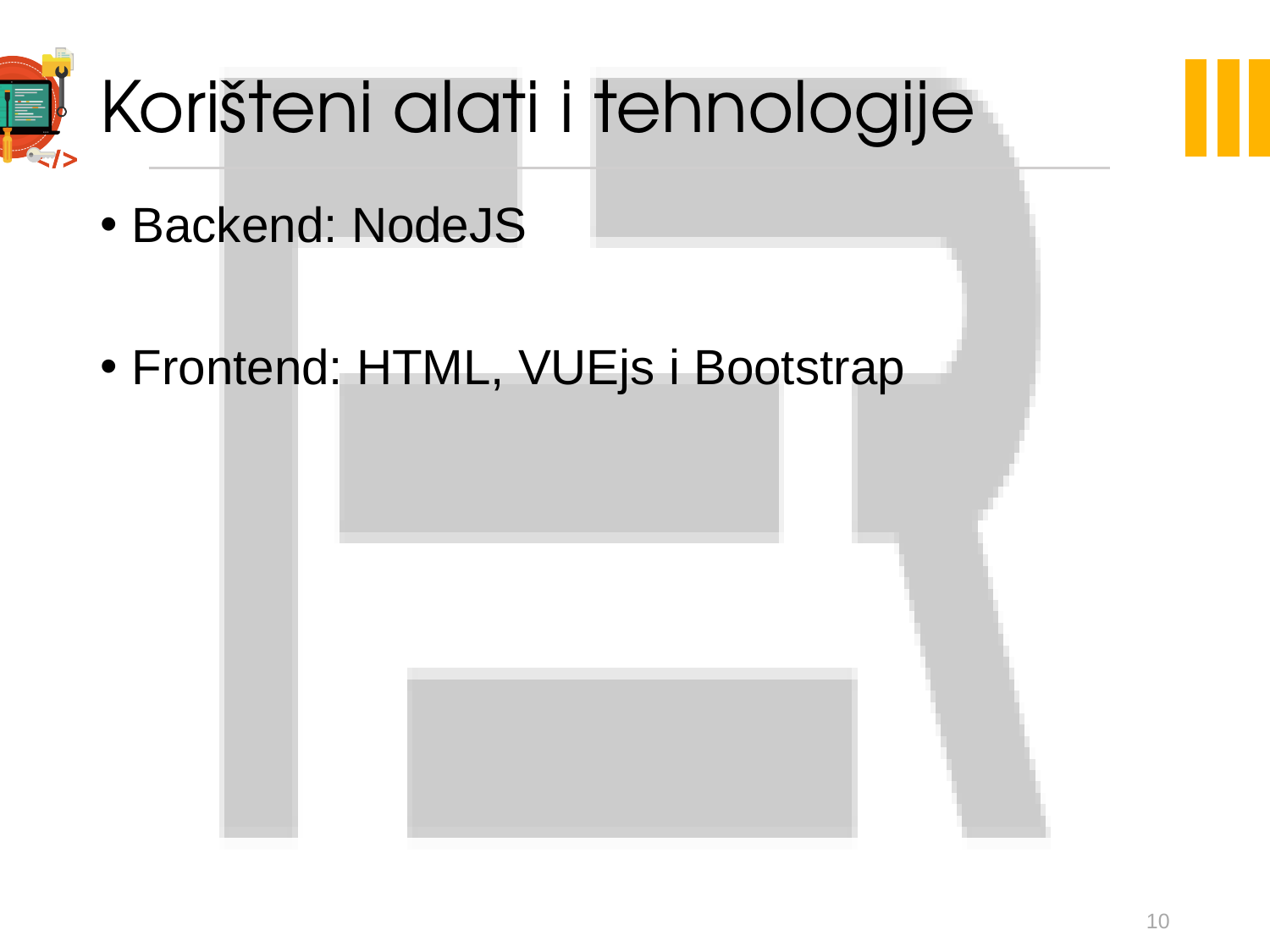

# Korišteni alati i tehnologije
Backend: NodeJS

Frontend: HTML, VUEjs i Bootstrap
10